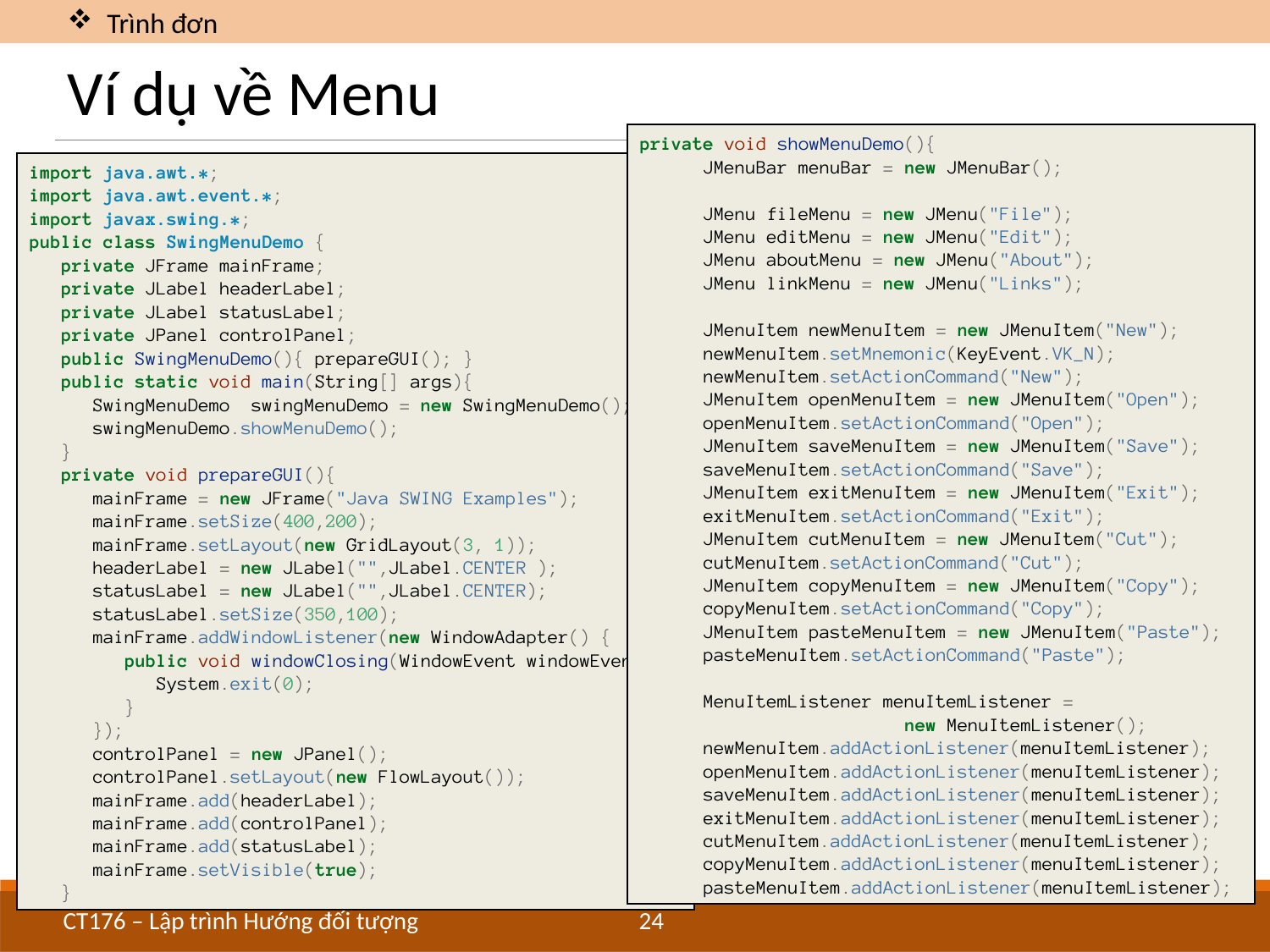

Trình đơn
# Ví dụ về Menu
private void showMenuDemo(){
      JMenuBar menuBar = new JMenuBar();

      JMenu fileMenu = new JMenu("File");
      JMenu editMenu = new JMenu("Edit");
      JMenu aboutMenu = new JMenu("About");
      JMenu linkMenu = new JMenu("Links");

      JMenuItem newMenuItem = new JMenuItem("New");
      newMenuItem.setMnemonic(KeyEvent.VK_N);
      newMenuItem.setActionCommand("New");
      JMenuItem openMenuItem = new JMenuItem("Open");
      openMenuItem.setActionCommand("Open");
      JMenuItem saveMenuItem = new JMenuItem("Save");
      saveMenuItem.setActionCommand("Save");
      JMenuItem exitMenuItem = new JMenuItem("Exit");
      exitMenuItem.setActionCommand("Exit");
      JMenuItem cutMenuItem = new JMenuItem("Cut");
      cutMenuItem.setActionCommand("Cut");
      JMenuItem copyMenuItem = new JMenuItem("Copy");
      copyMenuItem.setActionCommand("Copy");
      JMenuItem pasteMenuItem = new JMenuItem("Paste");
      pasteMenuItem.setActionCommand("Paste");

      MenuItemListener menuItemListener =
                         new MenuItemListener();
      newMenuItem.addActionListener(menuItemListener);
      openMenuItem.addActionListener(menuItemListener);
      saveMenuItem.addActionListener(menuItemListener);
      exitMenuItem.addActionListener(menuItemListener);
      cutMenuItem.addActionListener(menuItemListener);
      copyMenuItem.addActionListener(menuItemListener);
      pasteMenuItem.addActionListener(menuItemListener);
import java.awt.*;
import java.awt.event.*;
import javax.swing.*;
public class SwingMenuDemo {
   private JFrame mainFrame;
   private JLabel headerLabel;
   private JLabel statusLabel;
   private JPanel controlPanel;
   public SwingMenuDemo(){ prepareGUI(); }
   public static void main(String[] args){
      SwingMenuDemo  swingMenuDemo = new SwingMenuDemo();
      swingMenuDemo.showMenuDemo();
   }
   private void prepareGUI(){
      mainFrame = new JFrame("Java SWING Examples");
      mainFrame.setSize(400,200);
      mainFrame.setLayout(new GridLayout(3, 1));
      headerLabel = new JLabel("",JLabel.CENTER );
      statusLabel = new JLabel("",JLabel.CENTER);
      statusLabel.setSize(350,100);
      mainFrame.addWindowListener(new WindowAdapter() {
         public void windowClosing(WindowEvent windowEvent){
            System.exit(0);
         }
      });
      controlPanel = new JPanel();
      controlPanel.setLayout(new FlowLayout());
      mainFrame.add(headerLabel);
      mainFrame.add(controlPanel);
      mainFrame.add(statusLabel);
      mainFrame.setVisible(true);
   }